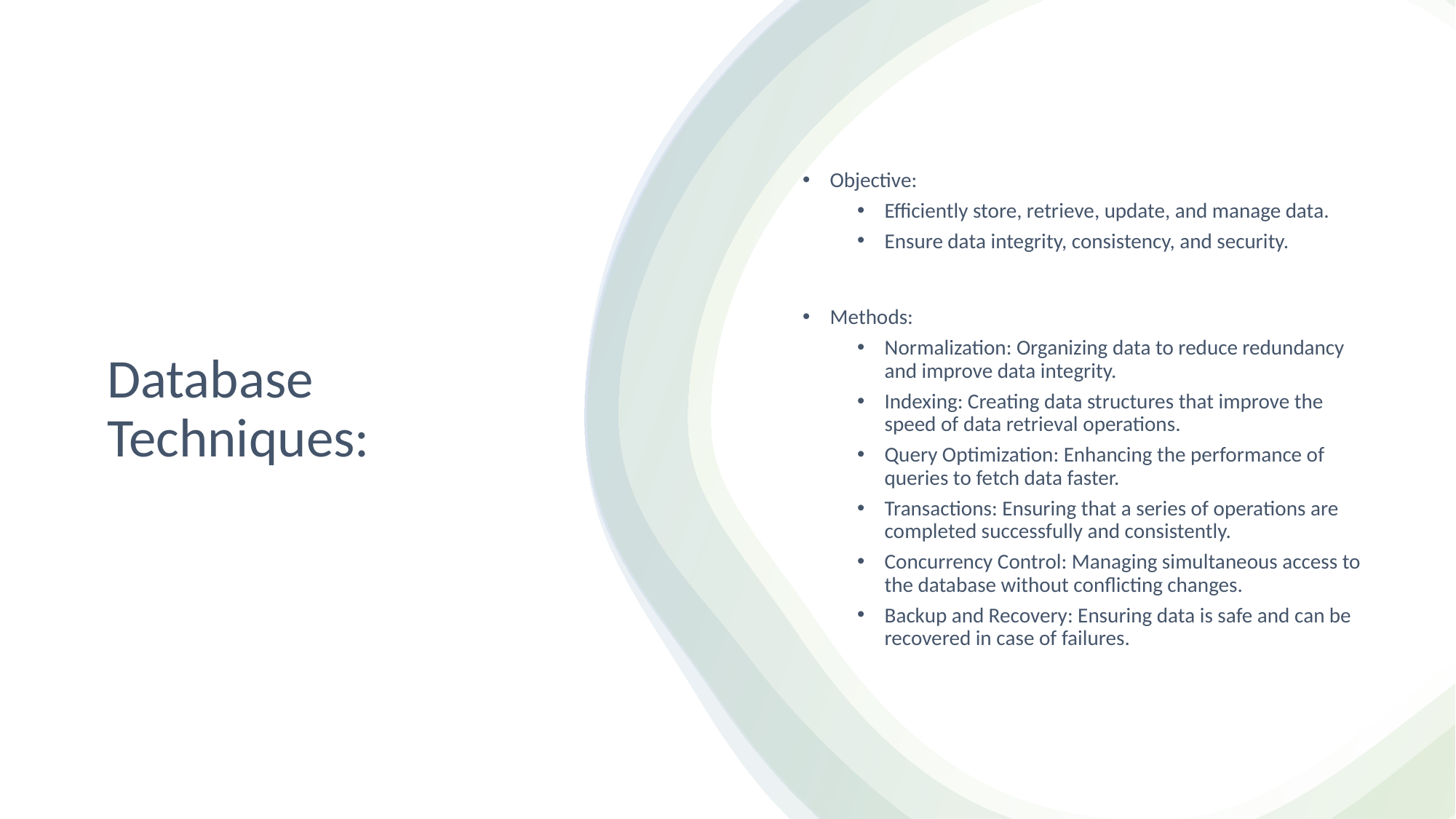

Objective:
Efficiently store, retrieve, update, and manage data.
Ensure data integrity, consistency, and security.

Methods:
Normalization: Organizing data to reduce redundancy and improve data integrity.
Indexing: Creating data structures that improve the speed of data retrieval operations.
Query Optimization: Enhancing the performance of queries to fetch data faster.
Transactions: Ensuring that a series of operations are completed successfully and consistently.
Concurrency Control: Managing simultaneous access to the database without conflicting changes.
Backup and Recovery: Ensuring data is safe and can be recovered in case of failures.
# Database Techniques: